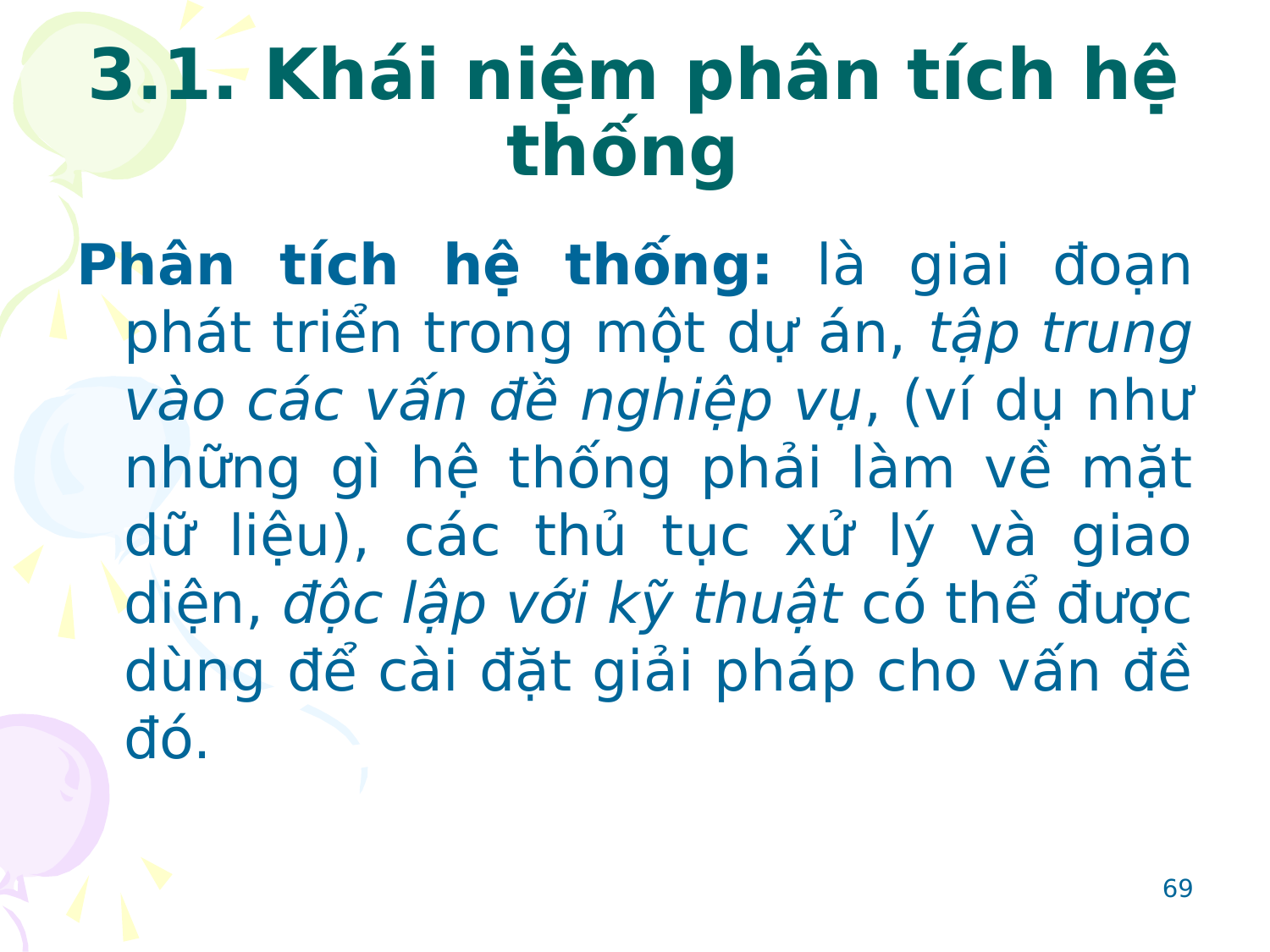

# 3.1. Khái niệm phân tích hệ thống
Phân tích hệ thống: là giai đoạn phát triển trong một dự án, tập trung vào các vấn đề nghiệp vụ, (ví dụ như những gì hệ thống phải làm về mặt dữ liệu), các thủ tục xử lý và giao diện, độc lập với kỹ thuật có thể được dùng để cài đặt giải pháp cho vấn đề đó.
69